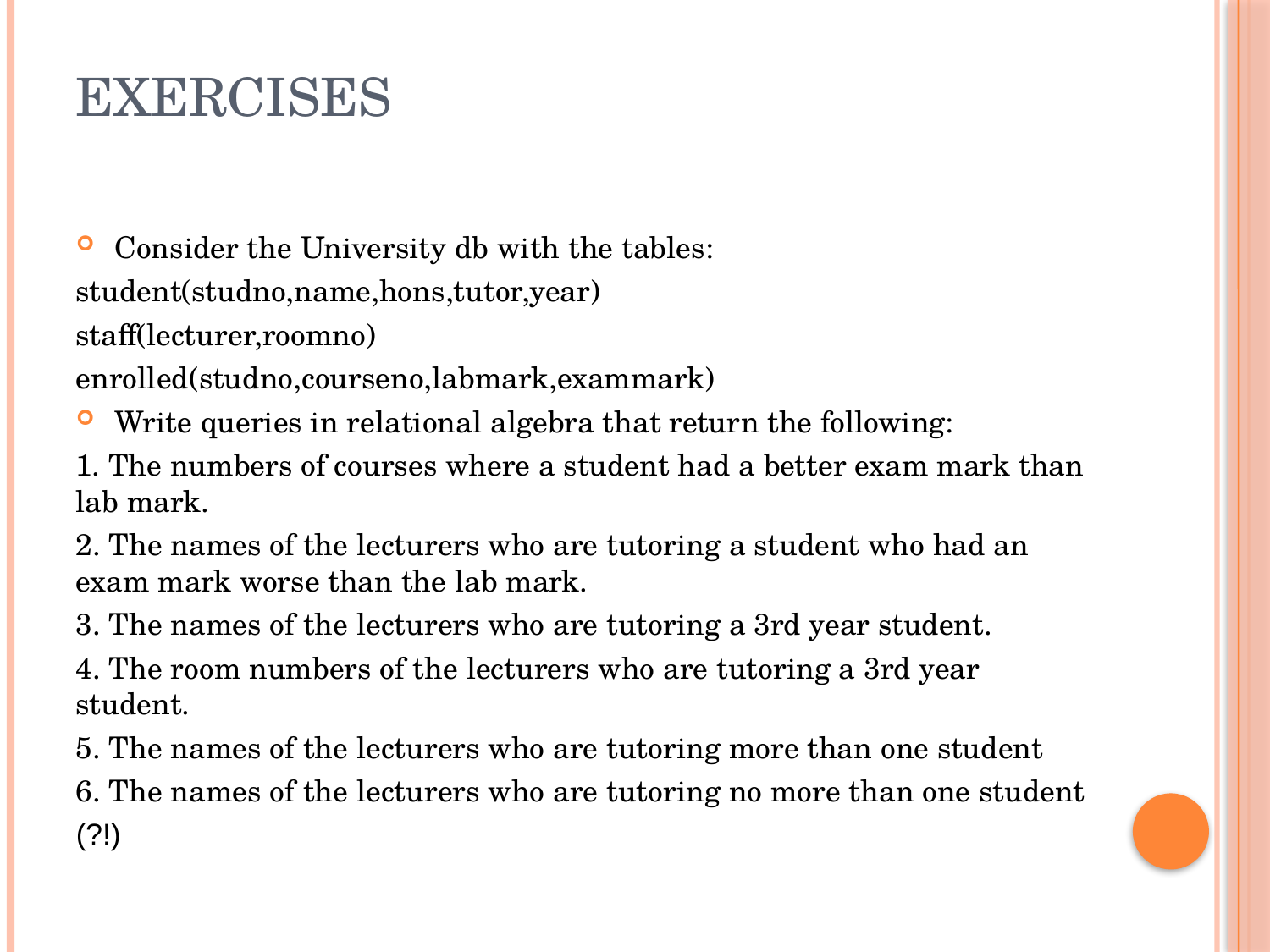

# Exercises
Consider the University db with the tables:
student(studno,name,hons,tutor,year)
staff(lecturer,roomno)
enrolled(studno,courseno,labmark,exammark)
Write queries in relational algebra that return the following:
1. The numbers of courses where a student had a better exam mark than lab mark.
2. The names of the lecturers who are tutoring a student who had an exam mark worse than the lab mark.
3. The names of the lecturers who are tutoring a 3rd year student.
4. The room numbers of the lecturers who are tutoring a 3rd year student.
5. The names of the lecturers who are tutoring more than one student
6. The names of the lecturers who are tutoring no more than one student
(?!)